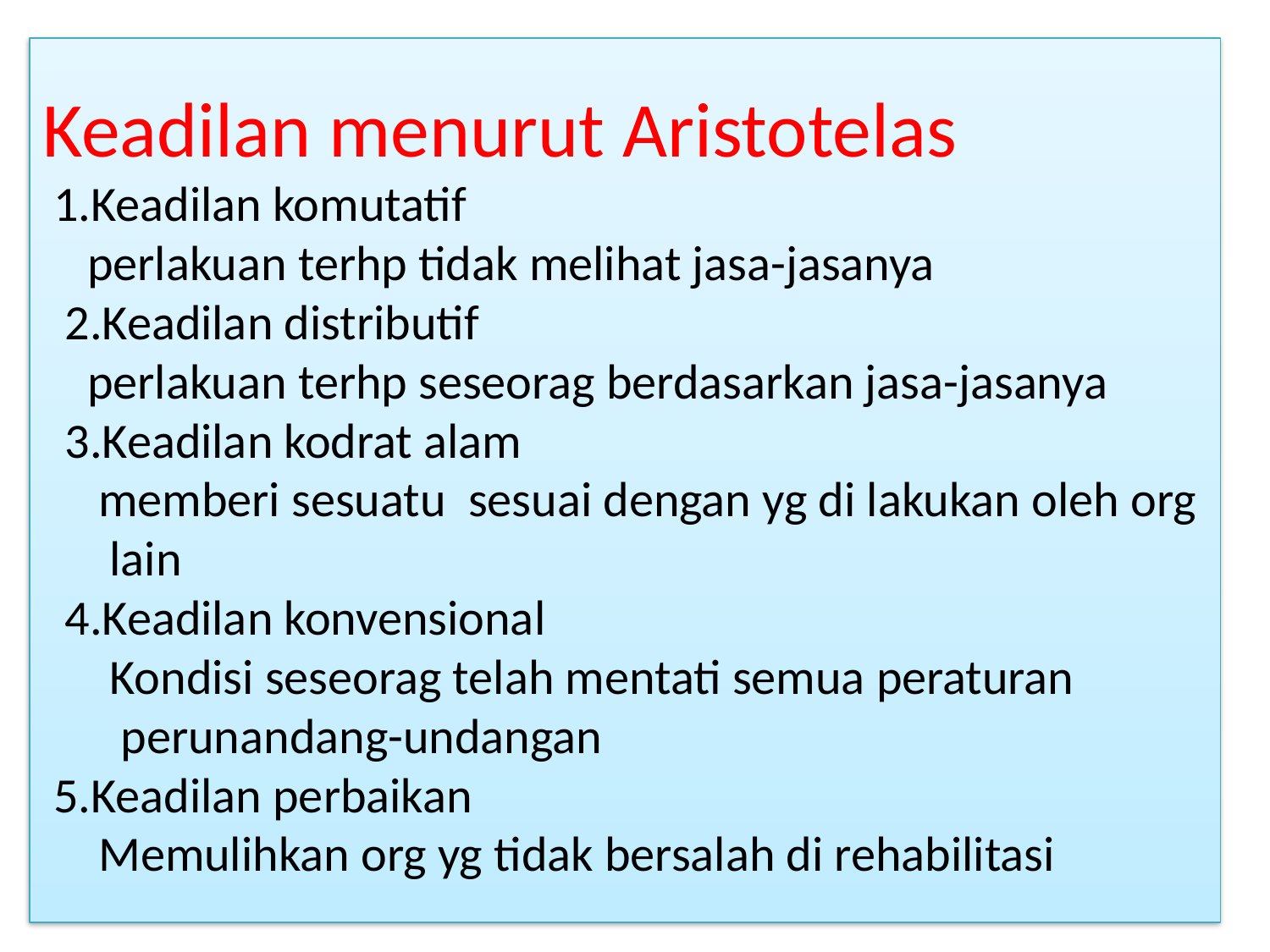

# Keadilan menurut Aristotelas 1.Keadilan komutatif perlakuan terhp tidak melihat jasa-jasanya 2.Keadilan distributif perlakuan terhp seseorag berdasarkan jasa-jasanya 3.Keadilan kodrat alam memberi sesuatu  sesuai dengan yg di lakukan oleh org lain 4.Keadilan konvensional Kondisi seseorag telah mentati semua peraturan perunandang-undangan 5.Keadilan perbaikan Memulihkan org yg tidak bersalah di rehabilitasi